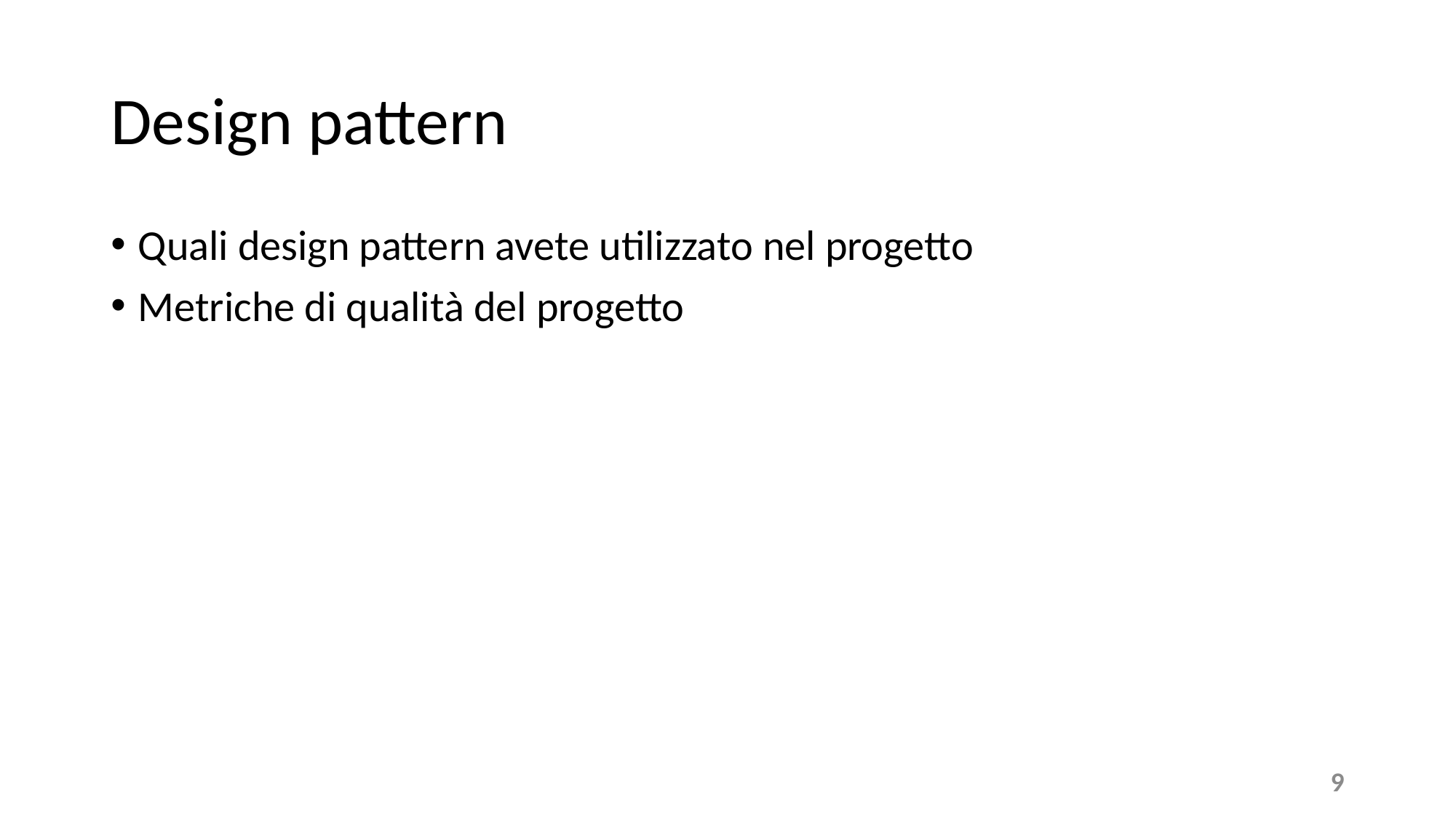

# Design pattern
Quali design pattern avete utilizzato nel progetto
Metriche di qualità del progetto
9